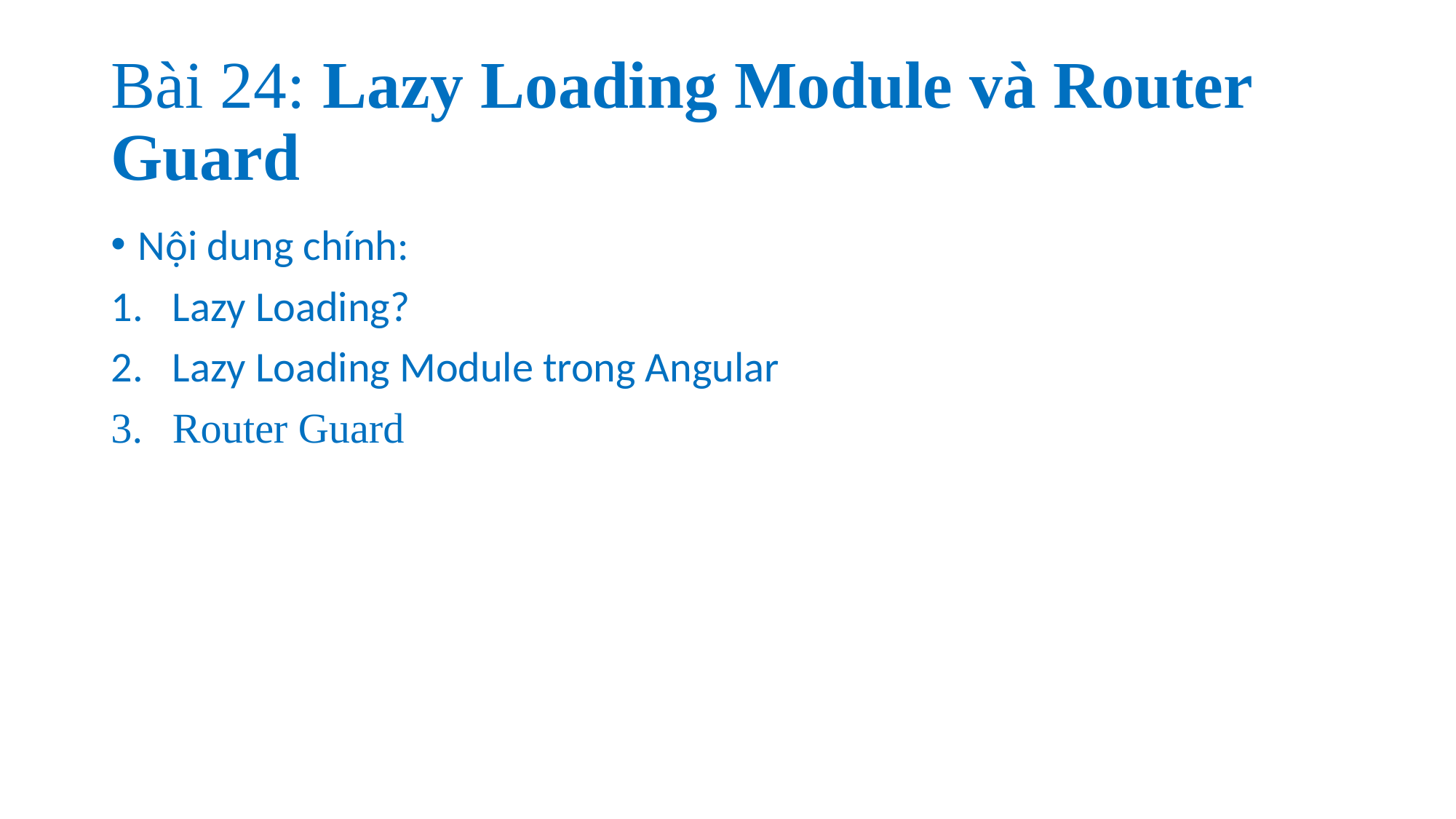

# Bài 24: Lazy Loading Module và Router Guard
Nội dung chính:
Lazy Loading?
Lazy Loading Module trong Angular
Router Guard